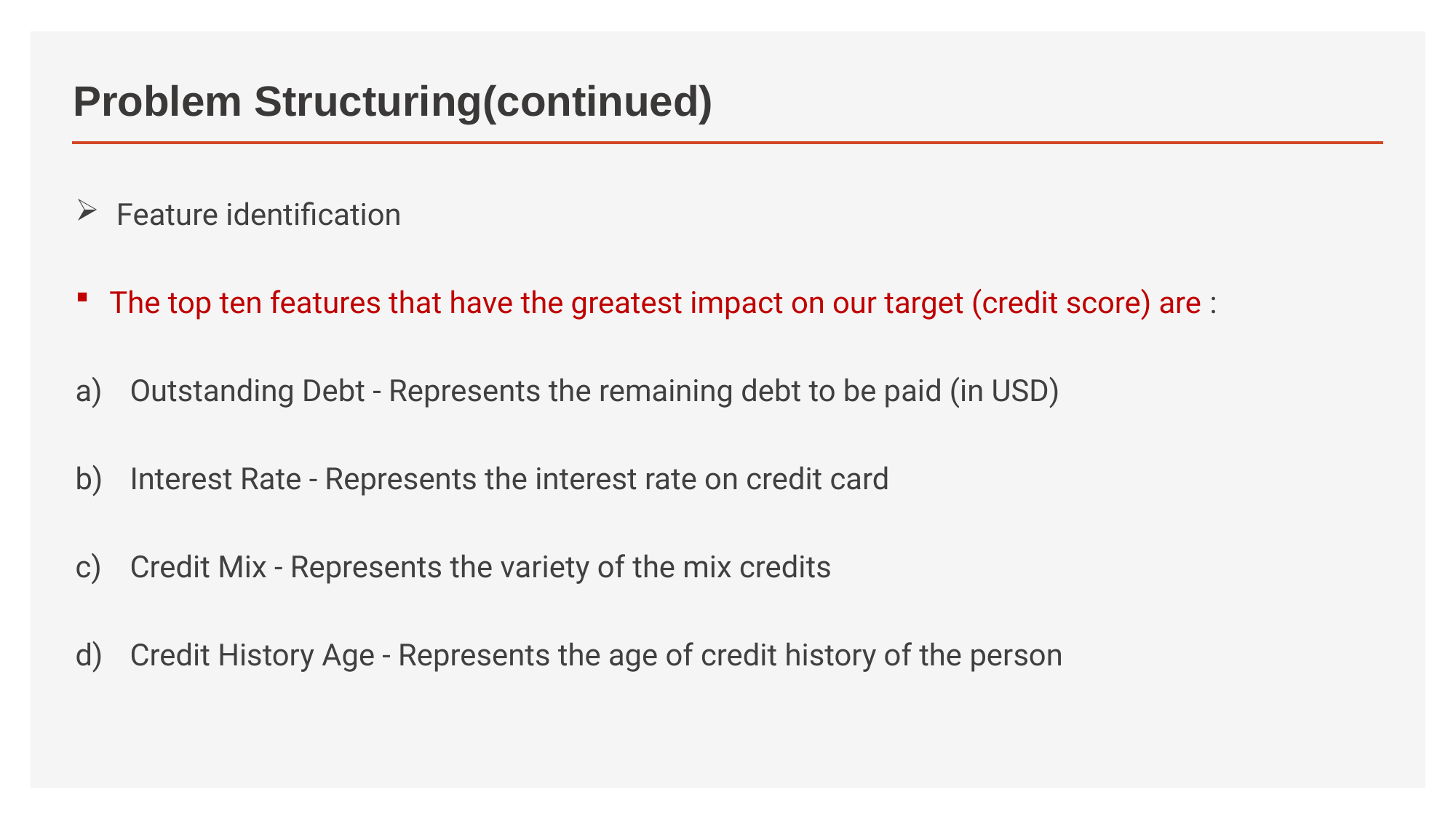

# Problem Structuring(continued)
Feature identification
The top ten features that have the greatest impact on our target (credit score) are :
Outstanding Debt - Represents the remaining debt to be paid (in USD)
Interest Rate - Represents the interest rate on credit card
Credit Mix - Represents the variety of the mix credits
Credit History Age - Represents the age of credit history of the person